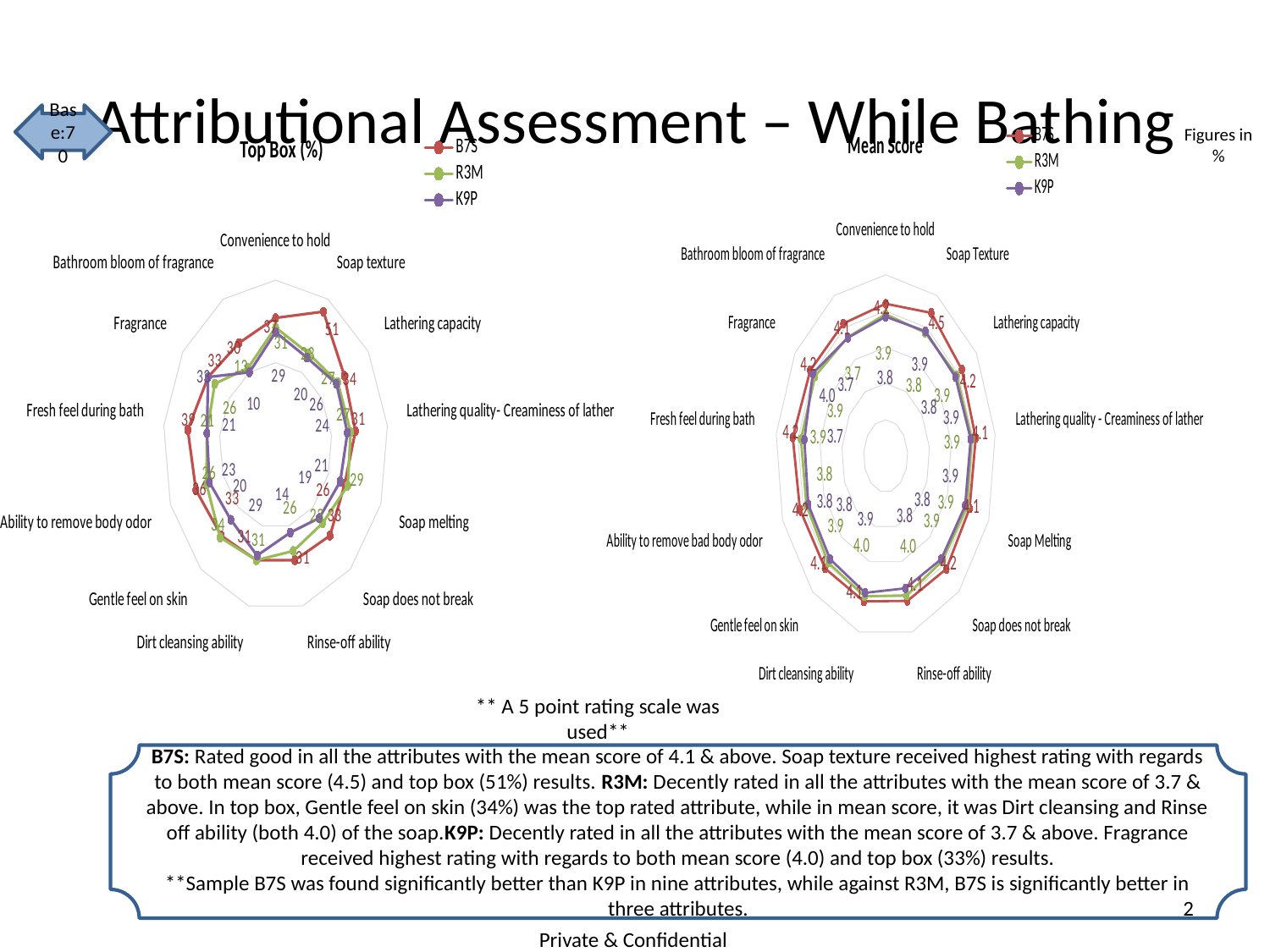

# Attributional Assessment – While Bathing
Base:70
Figures in %

### Chart: Mean Score

| Category | B7S | R3M | K9P |
|---|---|---|---|
| Convenience to hold | 4.2 | 3.914285714285714 | 3.842857142857143 |
| Soap Texture  | 4.457142857142857 | 3.842857142857143 | 3.8857142857142857 |
| Lathering capacity | 4.2 | 3.914285714285714 | 3.842857142857143 |
| Lathering quality - Creaminess of lather | 4.114285714285714 | 3.9285714285714284 | 3.8857142857142857 |
| Soap Melting | 4.071428571428571 | 3.942857142857143 | 3.857142857142857 |
| Soap does not break | 4.1571428571428575 | 3.8714285714285714 | 3.8 |
| Rinse-off ability | 4.114285714285714 | 3.9571428571428573 | 3.757142857142857 |
| Dirt cleansing ability | 4.128571428571429 | 3.9857142857142858 | 3.8857142857142857 |
| Gentle feel on skin | 4.142857142857143 | 3.9285714285714284 | 3.8 |
| Ability to remove bad body odor | 4.1571428571428575 | 3.842857142857143 | 3.757142857142857 |
| Fresh feel during bath | 4.242857142857143 | 3.8714285714285714 | 3.7142857142857144 |
| Fragrance  | 4.1571428571428575 | 3.8857142857142857 | 4.014285714285714 |
| Bathroom bloom of fragrance | 4.128571428571429 | 3.7 | 3.6857142857142855 |

### Chart: Top Box (%)

| Category | B7S | R3M | K9P |
|---|---|---|---|
| Convenience to hold | 37.142857142857146 | 31.428571428571427 | 28.57142857142857 |
| Soap texture | 51.42857142857142 | 22.857142857142858 | 20.0 |
| Lathering capacity | 34.285714285714285 | 27.142857142857142 | 25.71428571428571 |
| Lathering quality- Creaminess of lather | 31.428571428571427 | 27.142857142857142 | 24.285714285714285 |
| Soap melting | 25.71428571428571 | 28.57142857142857 | 21.428571428571427 |
| Soap does not break  | 32.857142857142854 | 22.857142857142858 | 18.571428571428573 |
| Rinse-off ability | 31.428571428571427 | 25.71428571428571 | 14.285714285714285 |
| Dirt cleansing ability | 31.428571428571427 | 31.428571428571427 | 28.57142857142857 |
| Gentle feel on skin | 32.857142857142854 | 34.285714285714285 | 20.0 |
| Ability to remove body odor | 35.714285714285715 | 25.71428571428571 | 22.857142857142858 |
| Fresh feel during bath | 38.57142857142858 | 21.428571428571427 | 21.428571428571427 |
| Fragrance | 32.857142857142854 | 25.71428571428571 | 32.857142857142854 |
| Bathroom bloom of fragrance | 30.0 | 12.857142857142856 | 10.0 |
** A 5 point rating scale was used**
B7S: Rated good in all the attributes with the mean score of 4.1 & above. Soap texture received highest rating with regards to both mean score (4.5) and top box (51%) results. R3M: Decently rated in all the attributes with the mean score of 3.7 & above. In top box, Gentle feel on skin (34%) was the top rated attribute, while in mean score, it was Dirt cleansing and Rinse off ability (both 4.0) of the soap.K9P: Decently rated in all the attributes with the mean score of 3.7 & above. Fragrance received highest rating with regards to both mean score (4.0) and top box (33%) results.
**Sample B7S was found significantly better than K9P in nine attributes, while against R3M, B7S is significantly better in three attributes.
2
Private & Confidential